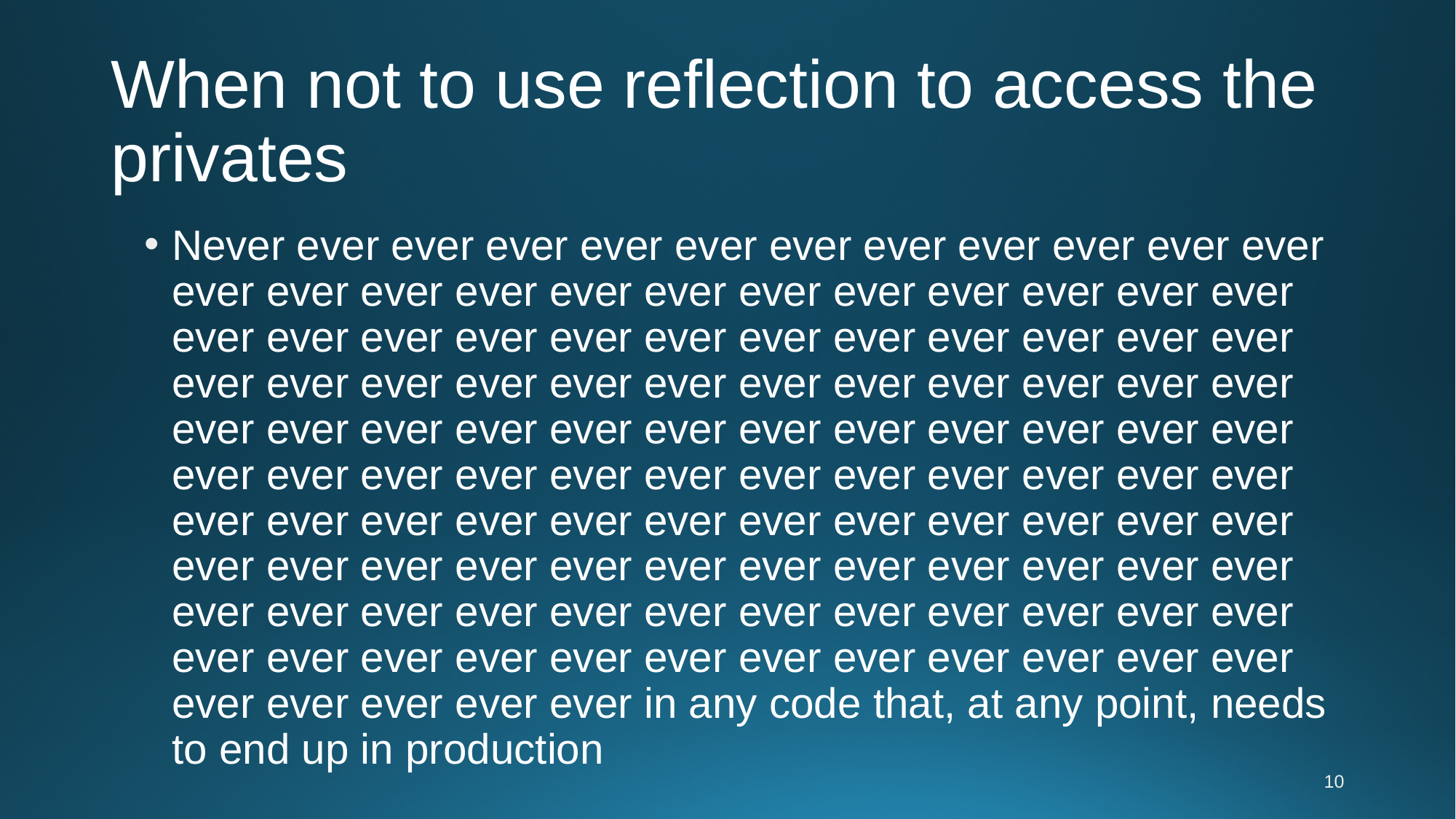

# When not to use reflection to access the privates
Never ever ever ever ever ever ever ever ever ever ever ever ever ever ever ever ever ever ever ever ever ever ever ever ever ever ever ever ever ever ever ever ever ever ever ever ever ever ever ever ever ever ever ever ever ever ever ever ever ever ever ever ever ever ever ever ever ever ever ever ever ever ever ever ever ever ever ever ever ever ever ever ever ever ever ever ever ever ever ever ever ever ever ever ever ever ever ever ever ever ever ever ever ever ever ever ever ever ever ever ever ever ever ever ever ever ever ever ever ever ever ever ever ever ever ever ever ever ever ever ever ever ever ever ever in any code that, at any point, needs to end up in production
10